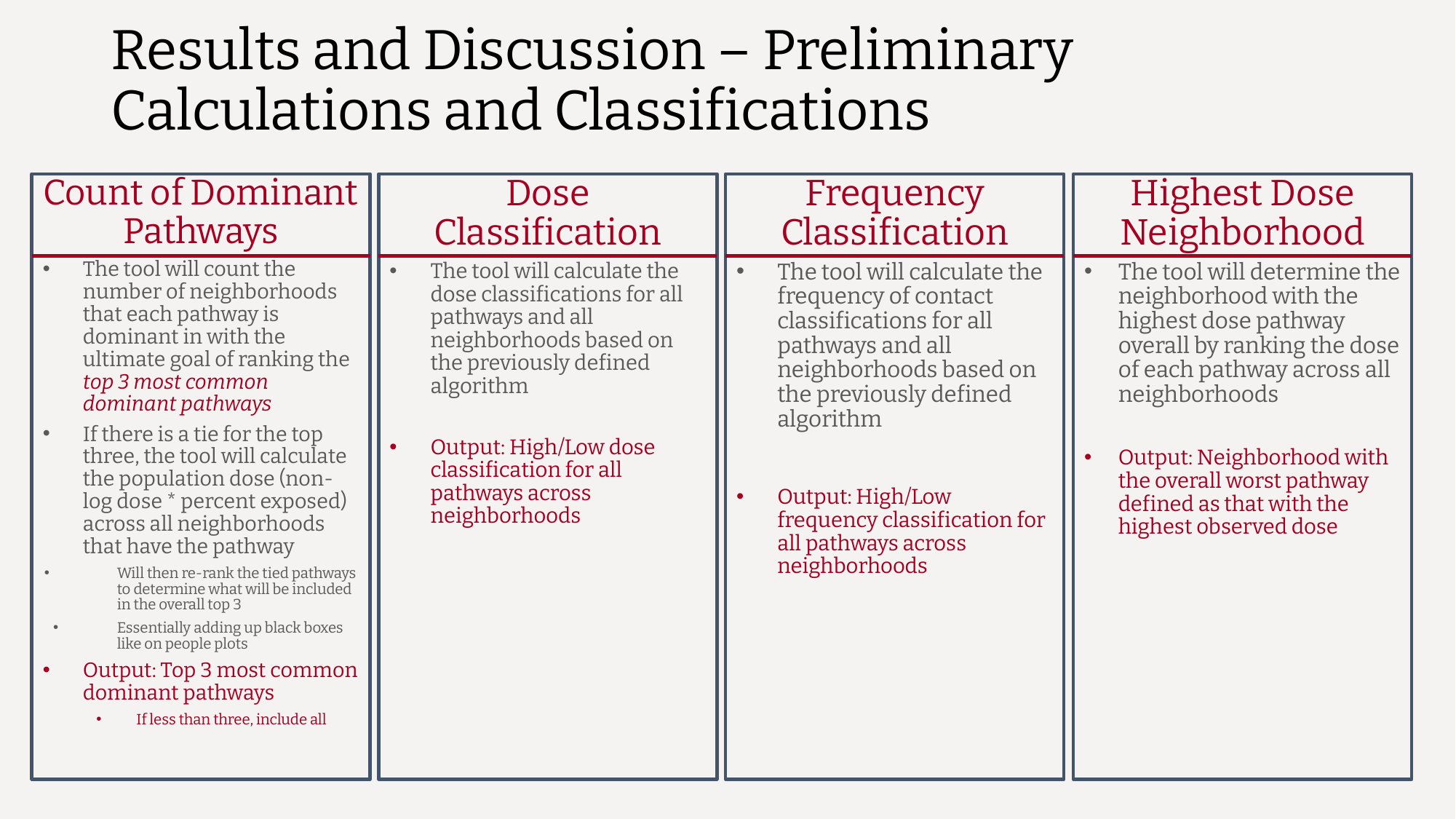

# Results and Discussion – Preliminary Calculations and Classifications
Count of Dominant Pathways
The tool will count the number of neighborhoods that each pathway is dominant in with the ultimate goal of ranking the top 3 most common dominant pathways
If there is a tie for the top three, the tool will calculate the population dose (non-log dose * percent exposed) across all neighborhoods that have the pathway
Will then re-rank the tied pathways to determine what will be included in the overall top 3
Essentially adding up black boxes like on people plots
Output: Top 3 most common dominant pathways
If less than three, include all
Dose Classification
The tool will calculate the dose classifications for all pathways and all neighborhoods based on the previously defined algorithm

Output: High/Low dose classification for all pathways across neighborhoods
Frequency Classification
The tool will calculate the frequency of contact classifications for all pathways and all neighborhoods based on the previously defined algorithm

Output: High/Low frequency classification for all pathways across neighborhoods

Highest Dose Neighborhood
The tool will determine the neighborhood with the highest dose pathway overall by ranking the dose of each pathway across all neighborhoods

Output: Neighborhood with the overall worst pathway defined as that with the highest observed dose